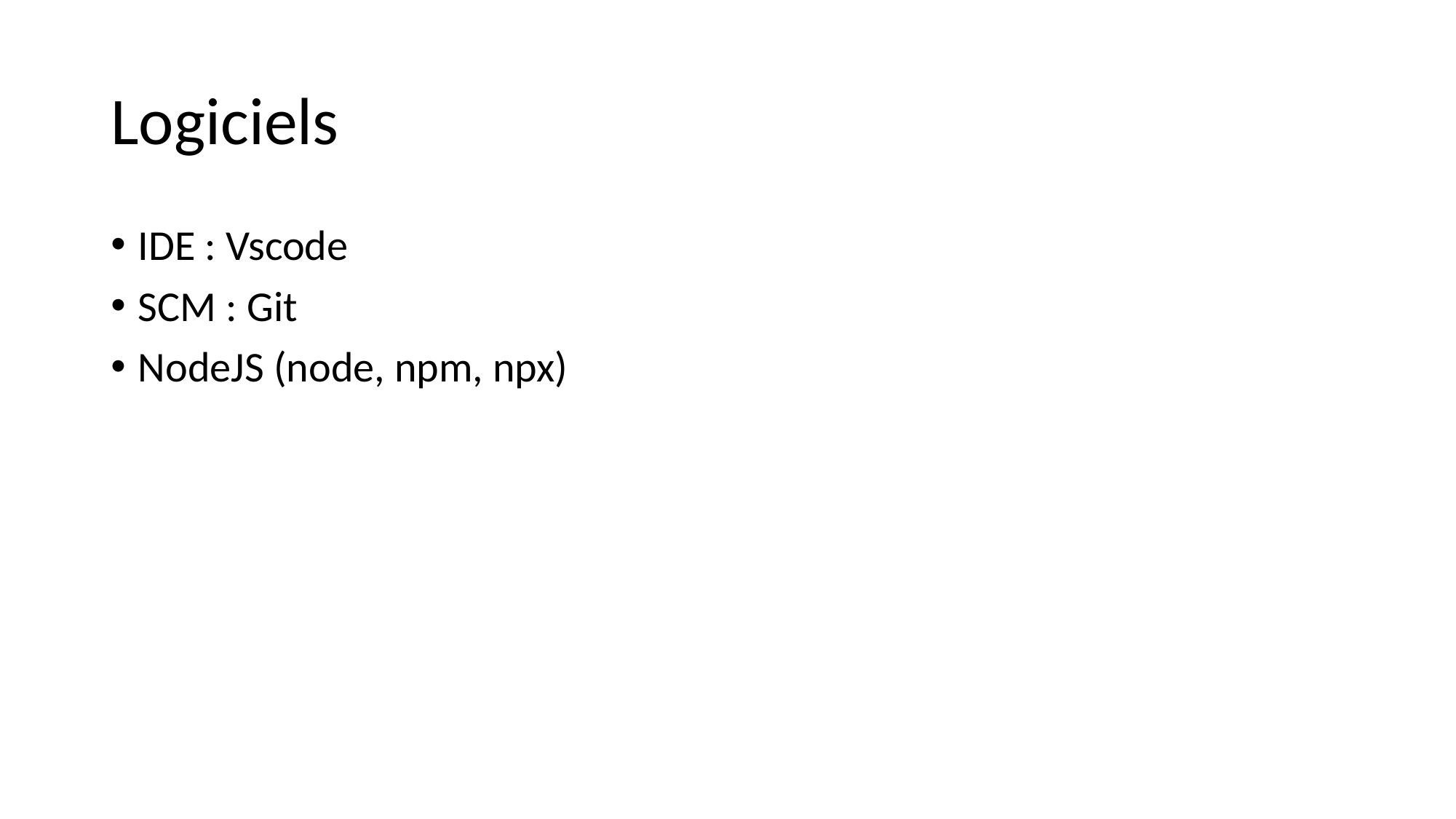

# Logiciels
IDE : Vscode
SCM : Git
NodeJS (node, npm, npx)